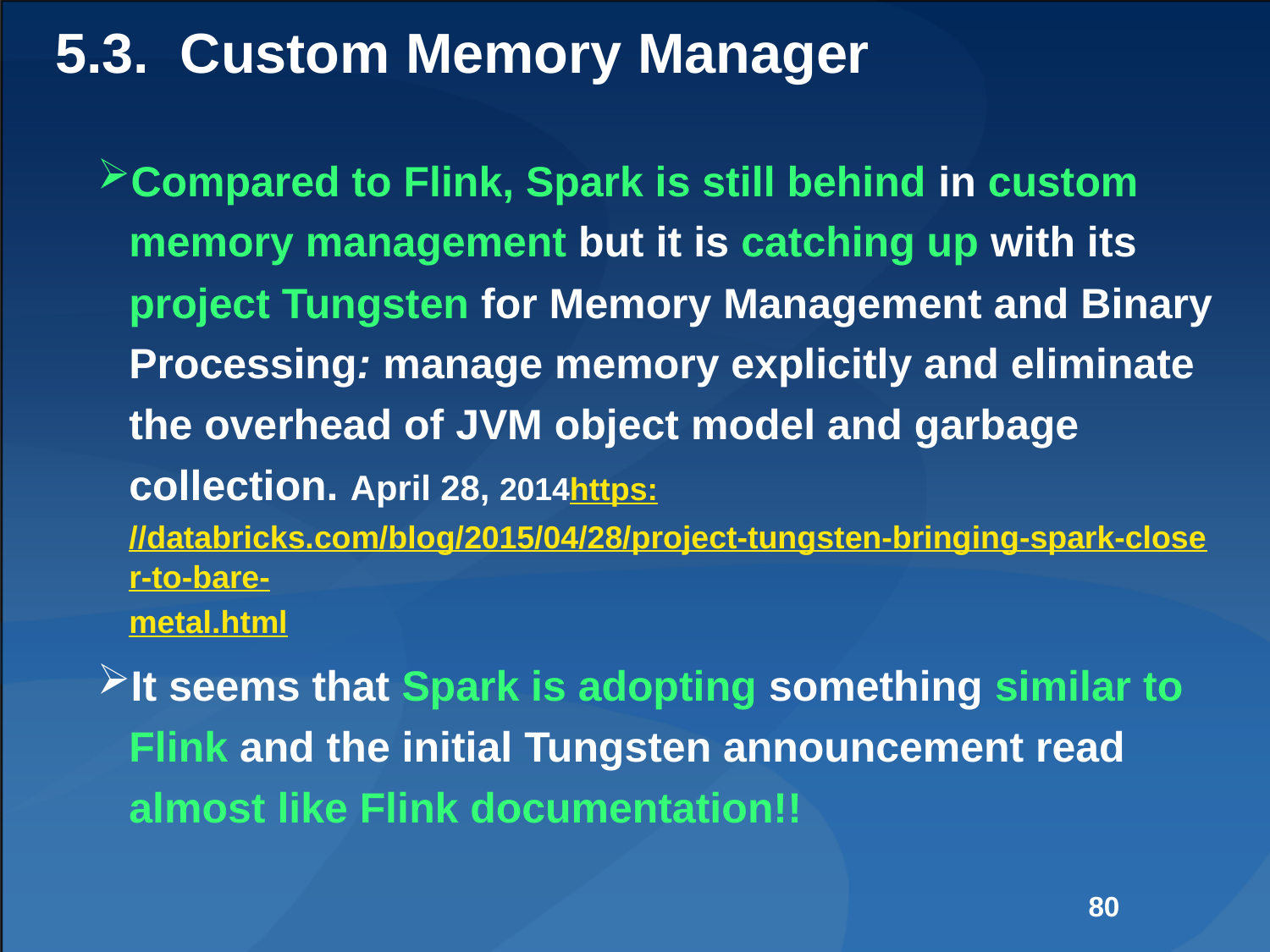

# 5.3.  Custom Memory Manager
Compared to Flink, Spark is still behind in custom memory management but it is catching up with its project Tungsten for Memory Management and Binary Processing: manage memory explicitly and eliminate the overhead of JVM object model and garbage collection. April 28, 2014https://databricks.com/blog/2015/04/28/project-tungsten-bringing-spark-closer-to-bare-metal.html
It seems that Spark is adopting something similar to Flink and the initial Tungsten announcement read almost like Flink documentation!!

80